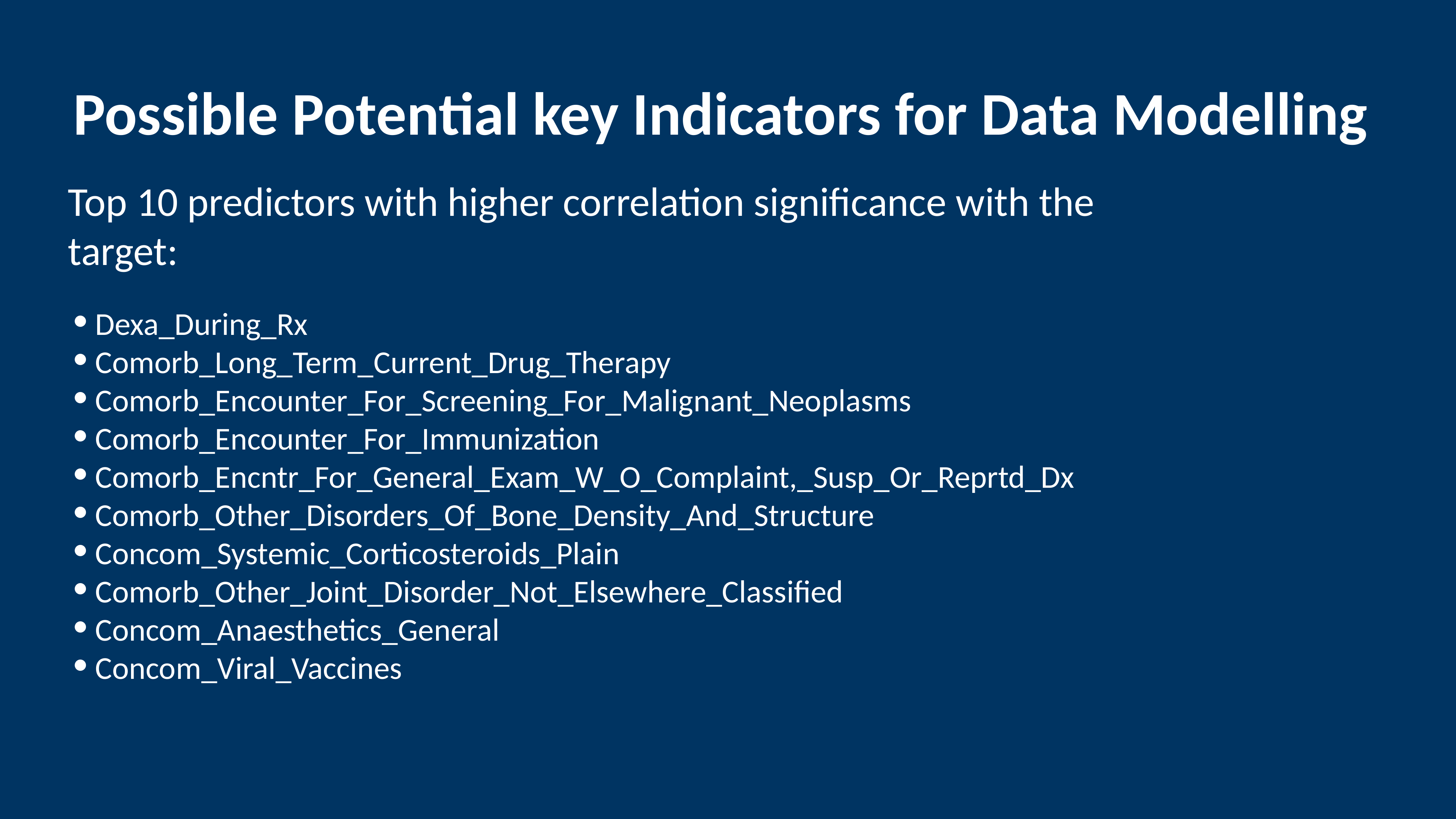

Possible Potential key Indicators for Data Modelling
Top 10 predictors with higher correlation significance with the target:

Dexa_During_Rx
Comorb_Long_Term_Current_Drug_Therapy
Comorb_Encounter_For_Screening_For_Malignant_Neoplasms
Comorb_Encounter_For_Immunization
Comorb_Encntr_For_General_Exam_W_O_Complaint,_Susp_Or_Reprtd_Dx
Comorb_Other_Disorders_Of_Bone_Density_And_Structure
Concom_Systemic_Corticosteroids_Plain
Comorb_Other_Joint_Disorder_Not_Elsewhere_Classified
Concom_Anaesthetics_General
Concom_Viral_Vaccines